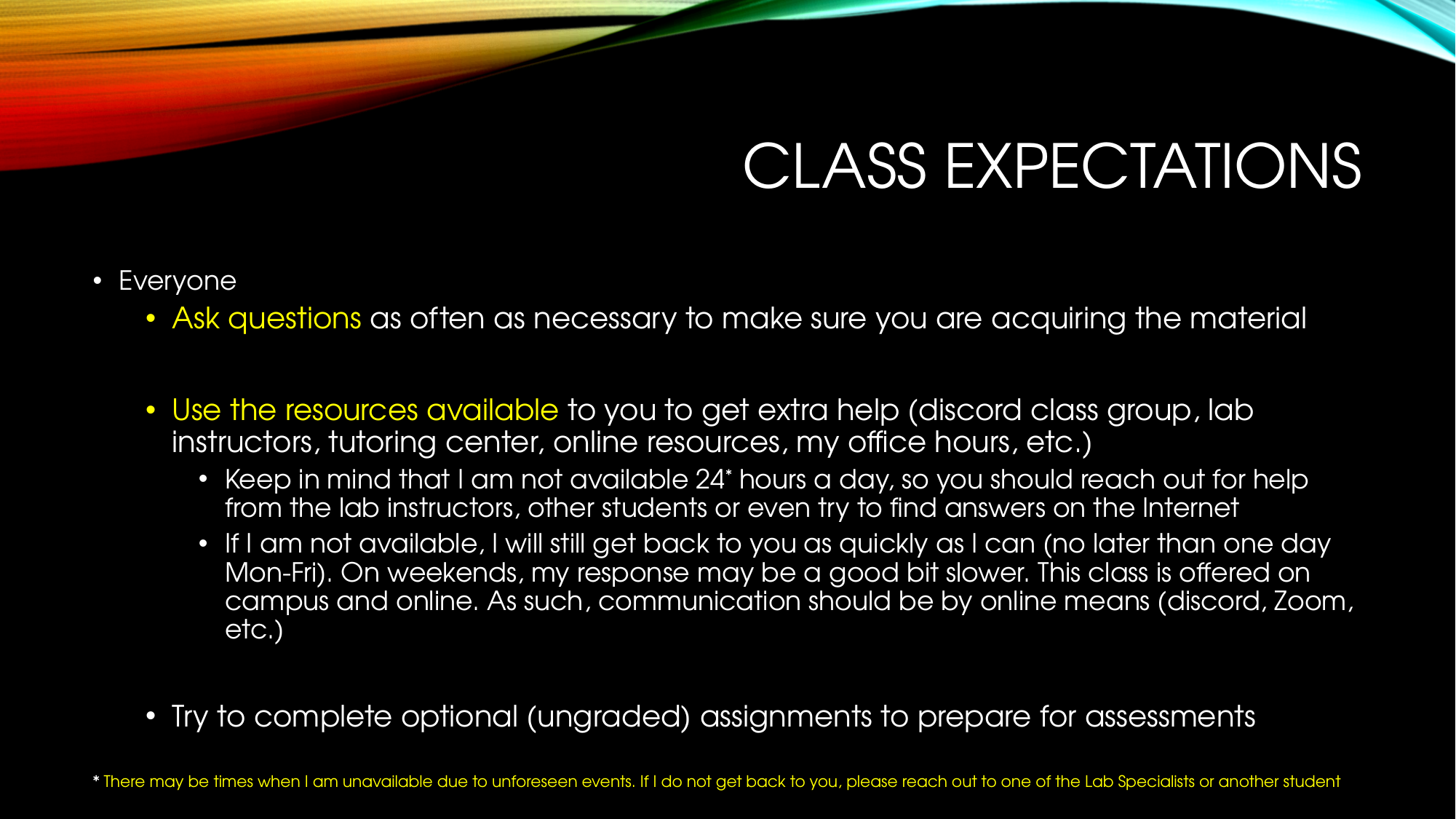

# Class expectations
Everyone
Ask questions as often as necessary to make sure you are acquiring the material

Use the resources available to you to get extra help (discord class group, lab instructors, tutoring center, online resources, my office hours, etc.)
Keep in mind that I am not available 24* hours a day, so you should reach out for help from the lab instructors, other students or even try to find answers on the Internet
If I am not available, I will still get back to you as quickly as I can (no later than one day Mon-Fri). On weekends, my response may be a good bit slower. This class is offered on campus and online. As such, communication should be by online means (discord, Zoom, etc.)

Try to complete optional (ungraded) assignments to prepare for assessments
* There may be times when I am unavailable due to unforeseen events. If I do not get back to you, please reach out to one of the Lab Specialists or another student